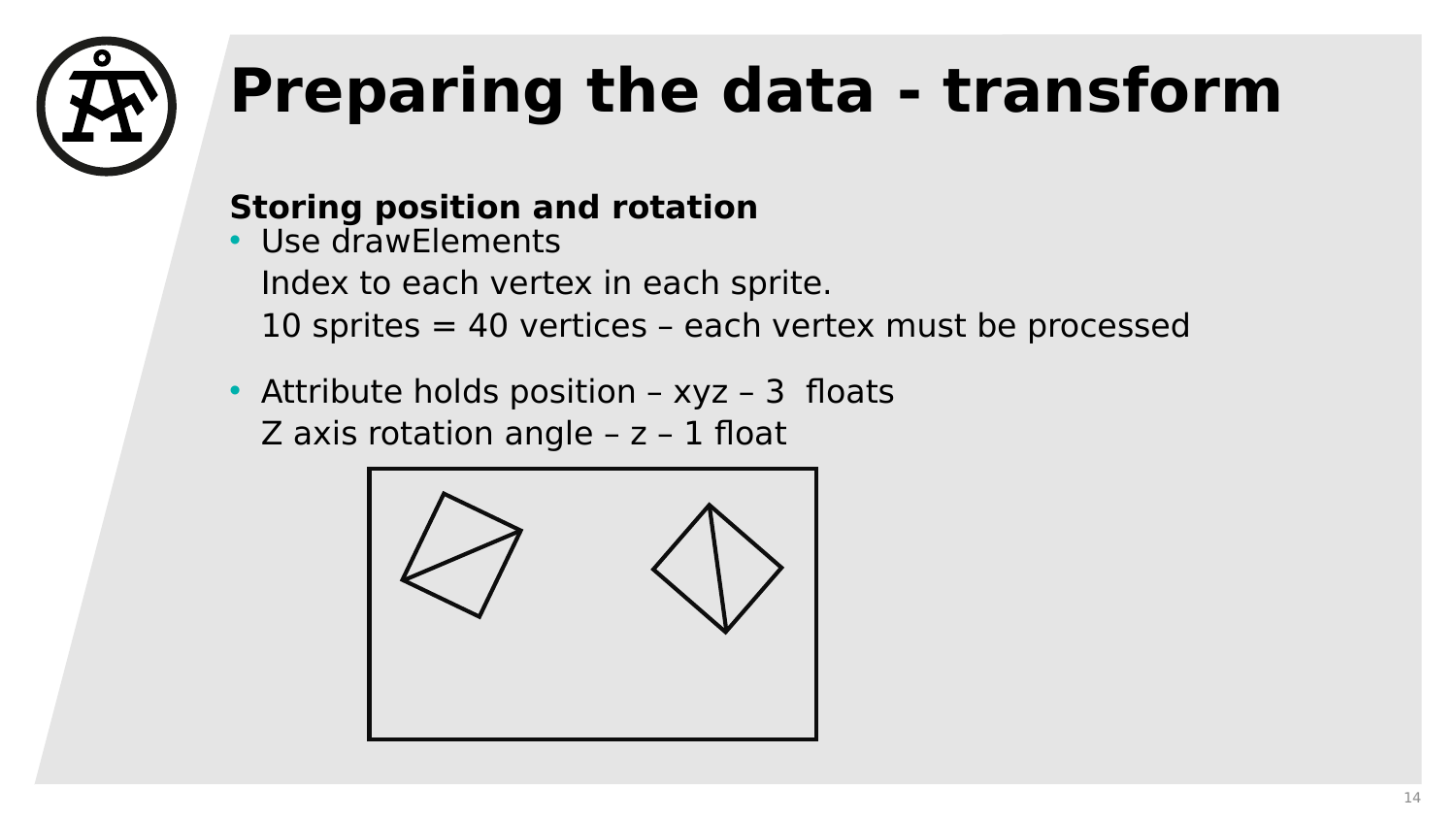

# Preparing the data - transform
Storing position and rotation
Use drawElements
Index to each vertex in each sprite.
10 sprites = 40 vertices – each vertex must be processed
Attribute holds position – xyz – 3  floats
Z axis rotation angle – z – 1 float

14